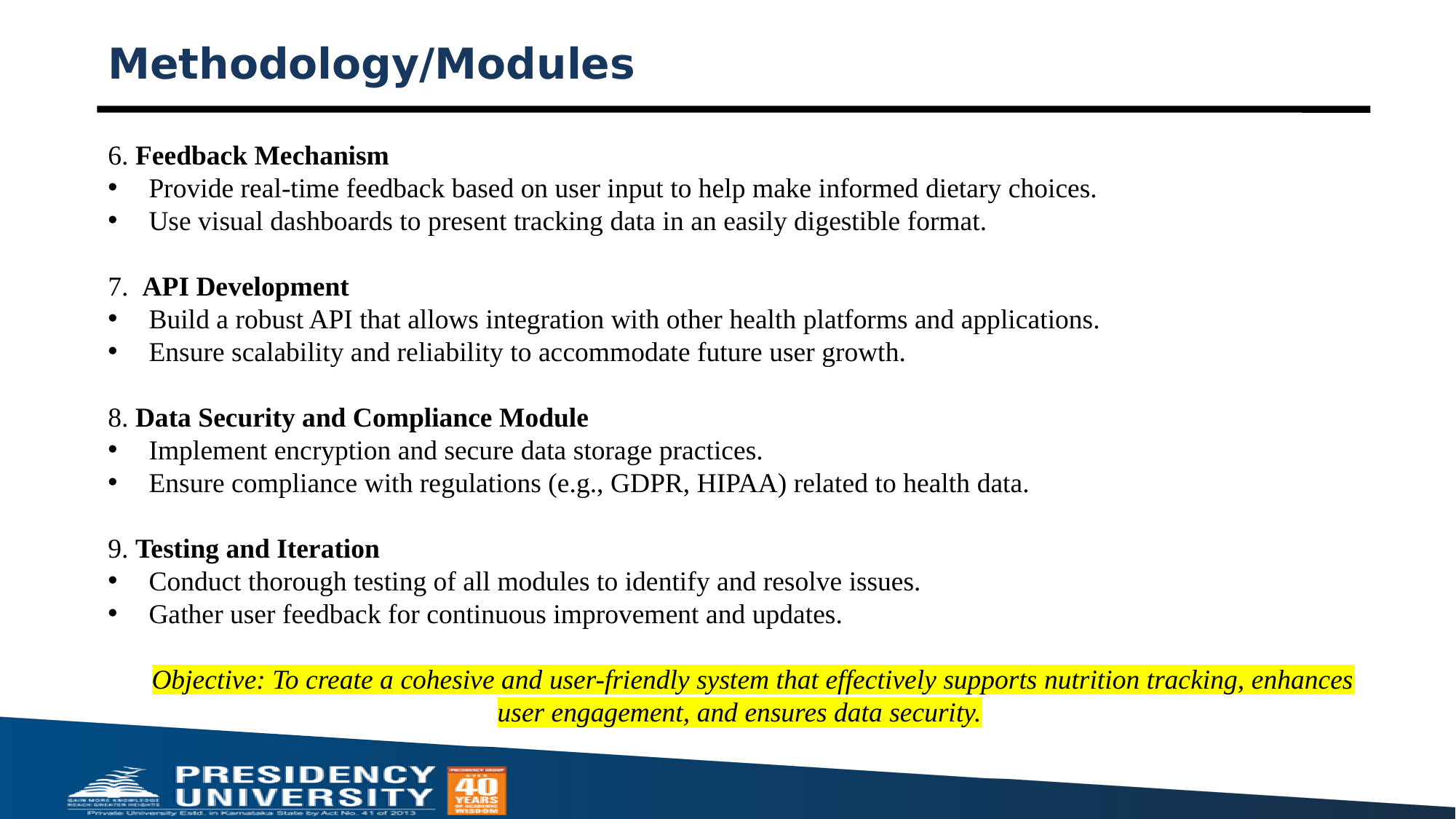

# Methodology/Modules
6. Feedback Mechanism
Provide real-time feedback based on user input to help make informed dietary choices.
Use visual dashboards to present tracking data in an easily digestible format.

7.  API Development
Build a robust API that allows integration with other health platforms and applications.
Ensure scalability and reliability to accommodate future user growth.

8. Data Security and Compliance Module
Implement encryption and secure data storage practices.
Ensure compliance with regulations (e.g., GDPR, HIPAA) related to health data.

9. Testing and Iteration
Conduct thorough testing of all modules to identify and resolve issues.
Gather user feedback for continuous improvement and updates.

    Objective: To create a cohesive and user-friendly system that effectively supports nutrition tracking, enhances user engagement, and ensures data security.